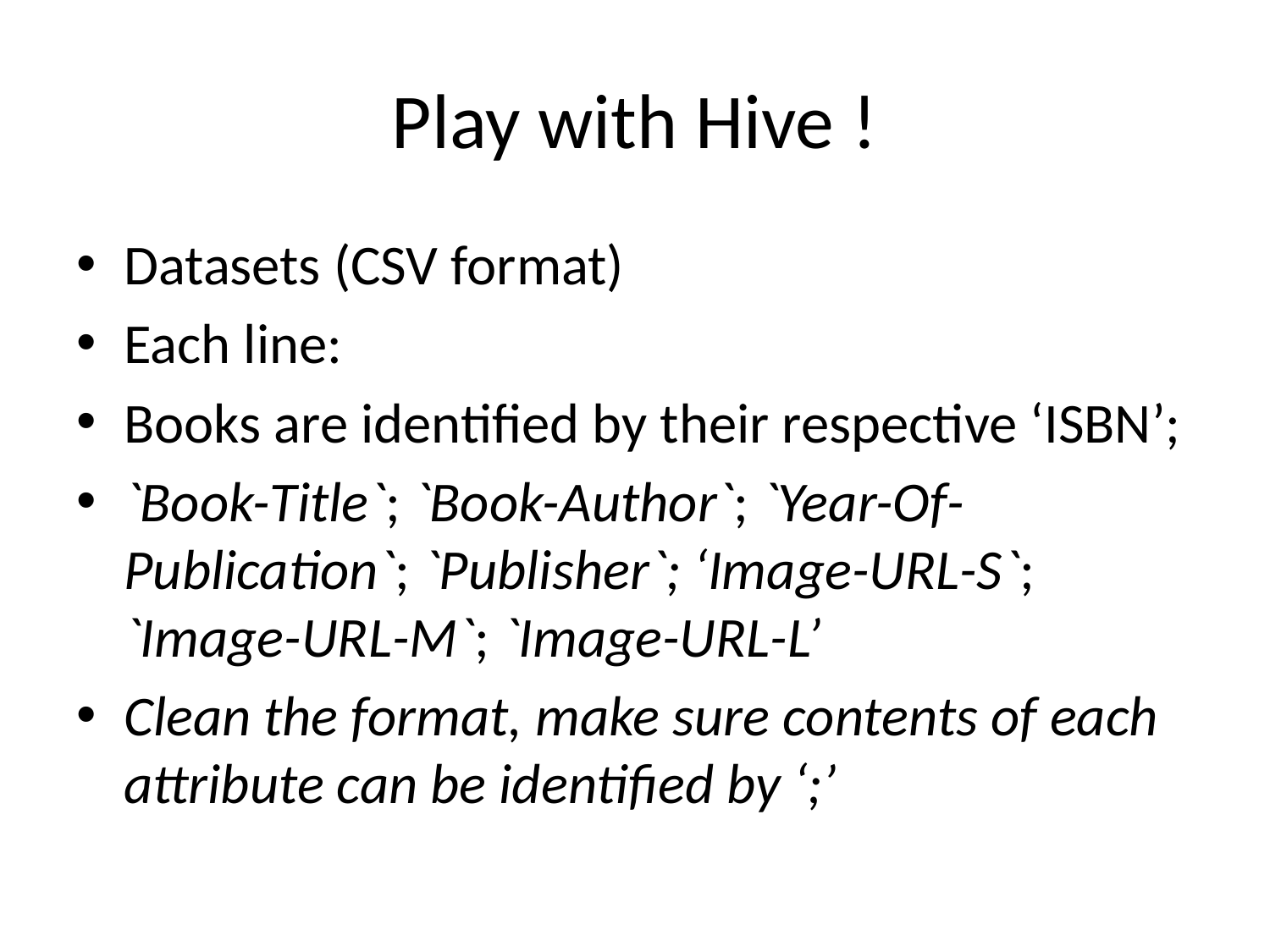

# Play with Hive !
Datasets (CSV format)
Each line:
Books are identified by their respective ‘ISBN’;
`Book-Title`; `Book-Author`; `Year-Of-Publication`; `Publisher`; ‘Image-URL-S`; `Image-URL-M`; `Image-URL-L’
Clean the format, make sure contents of each attribute can be identified by ‘;’